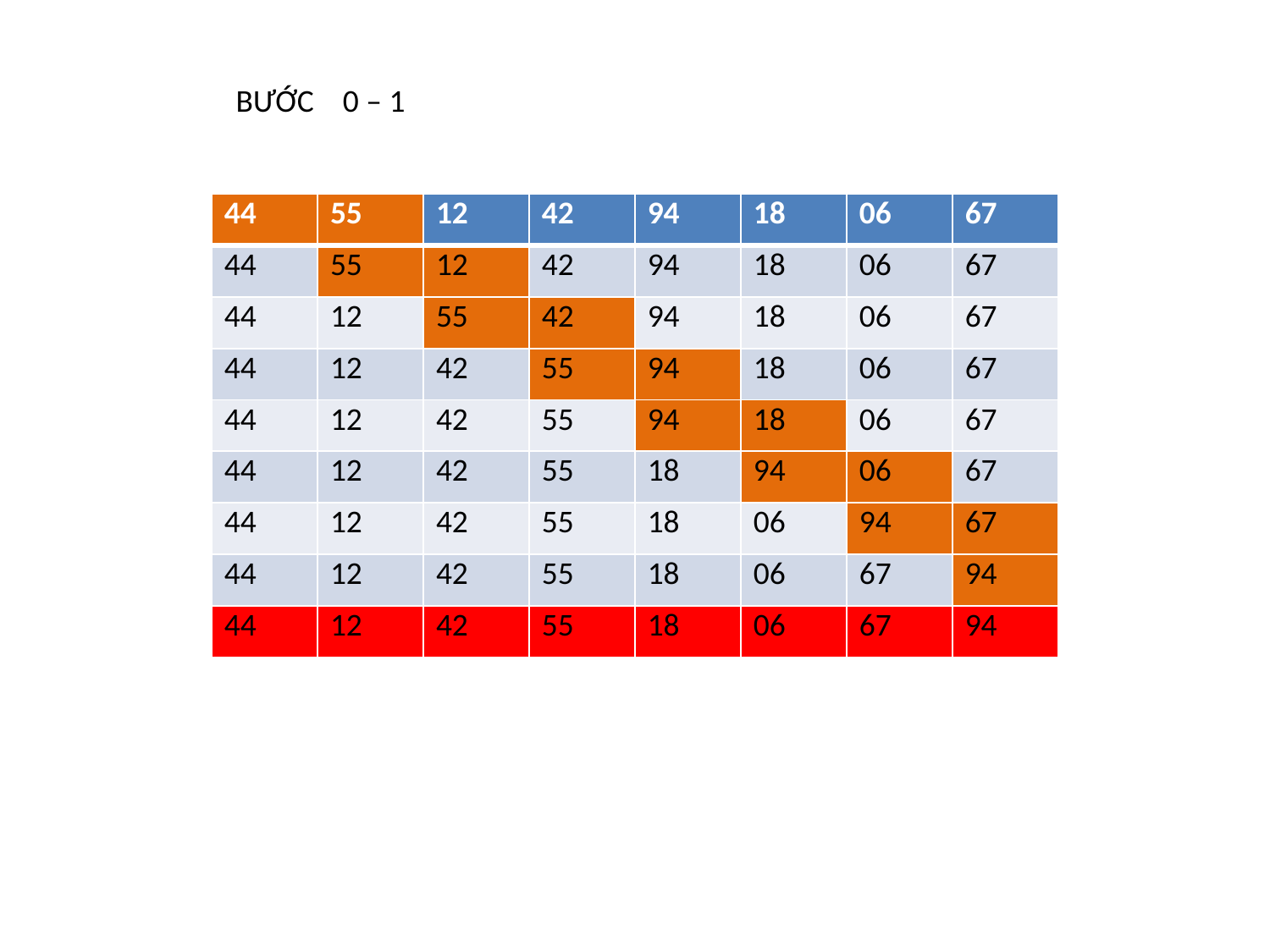

BƯỚC    0 – 1
| 44 | 55 | 12 | 42 | 94 | 18 | 06 | 67 |
| --- | --- | --- | --- | --- | --- | --- | --- |
| 44 | 55 | 12 | 42 | 94 | 18 | 06 | 67 |
| 44 | 12 | 55 | 42 | 94 | 18 | 06 | 67 |
| 44 | 12 | 42 | 55 | 94 | 18 | 06 | 67 |
| 44 | 12 | 42 | 55 | 94 | 18 | 06 | 67 |
| 44 | 12 | 42 | 55 | 18 | 94 | 06 | 67 |
| 44 | 12 | 42 | 55 | 18 | 06 | 94 | 67 |
| 44 | 12 | 42 | 55 | 18 | 06 | 67 | 94 |
| 44 | 12 | 42 | 55 | 18 | 06 | 67 | 94 |